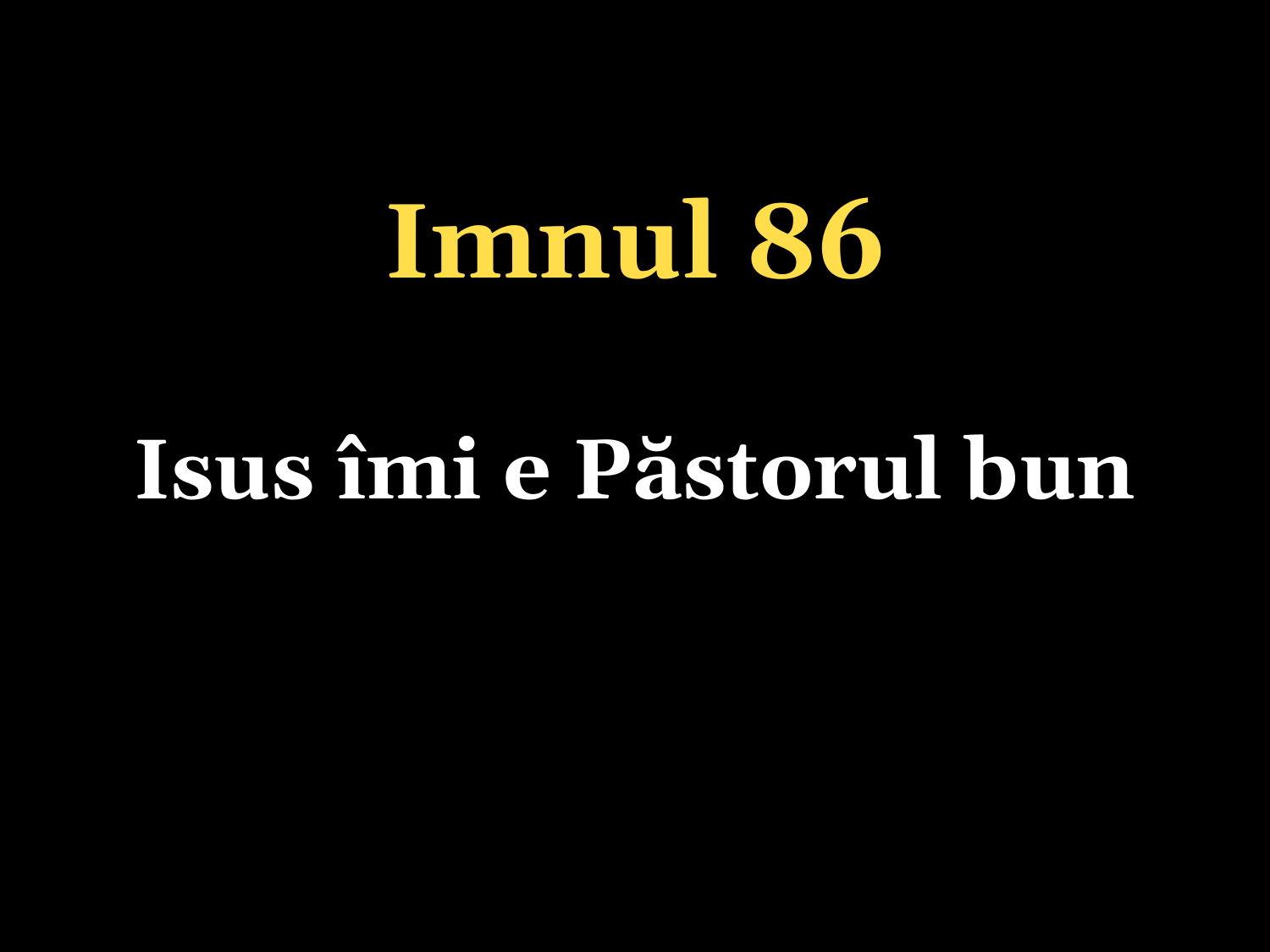

Imnul 86

Isus îmi e Păstorul bun